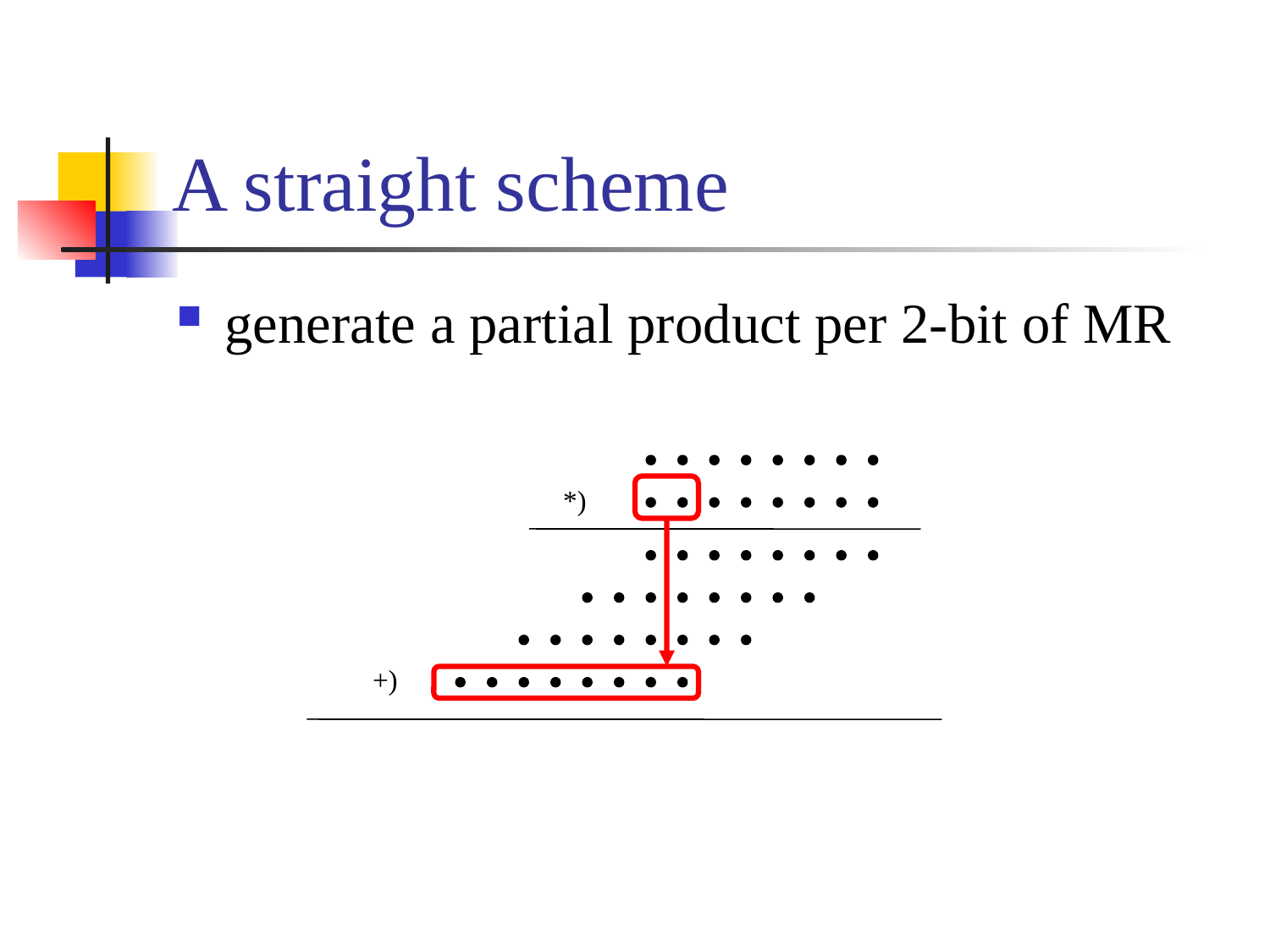

# A straight scheme
generate a partial product per 2-bit of MR

*)

+)